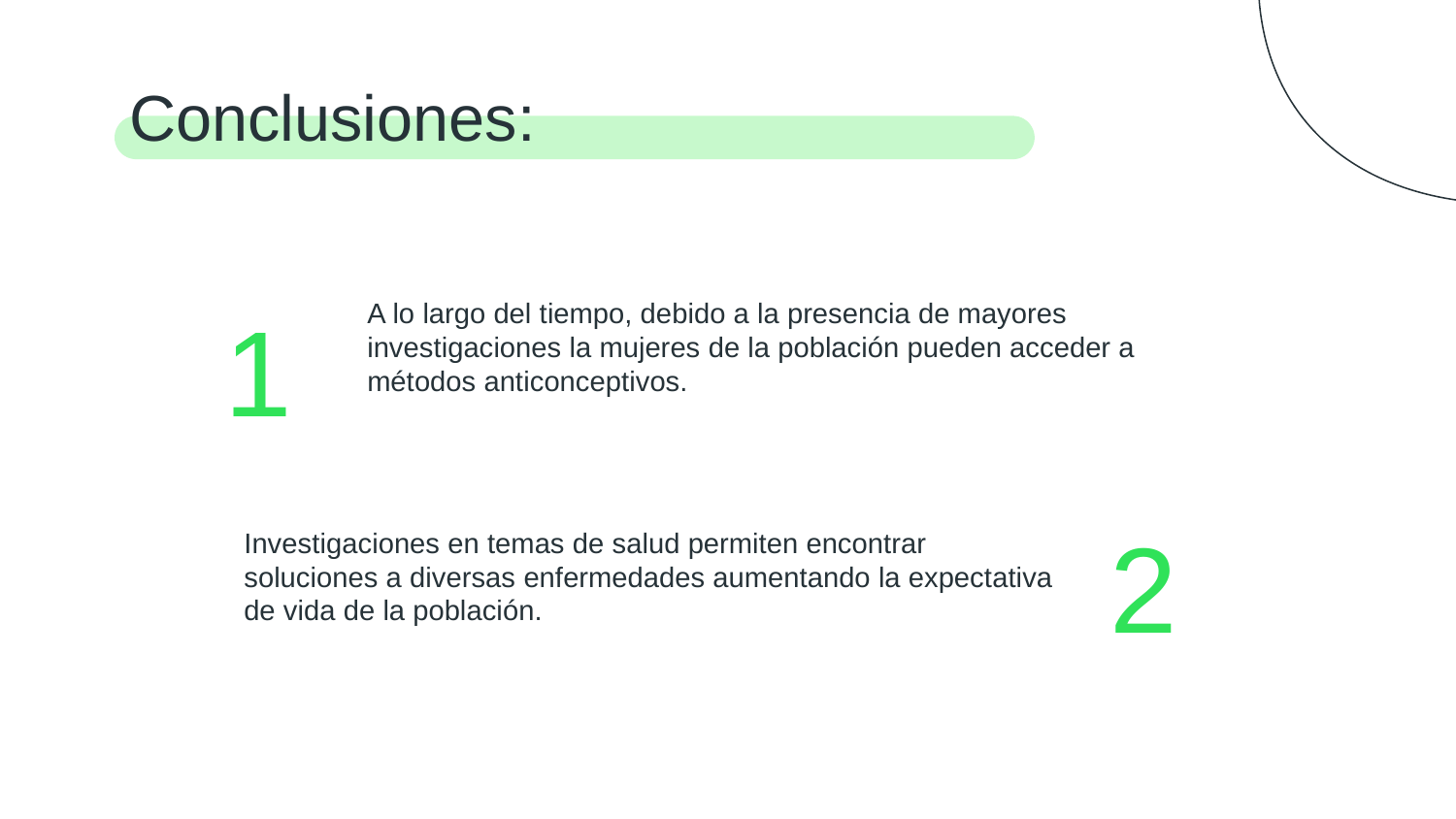

# Conclusiones:
1
A lo largo del tiempo, debido a la presencia de mayores investigaciones la mujeres de la población pueden acceder a métodos anticonceptivos.
2
Investigaciones en temas de salud permiten encontrar soluciones a diversas enfermedades aumentando la expectativa de vida de la población.